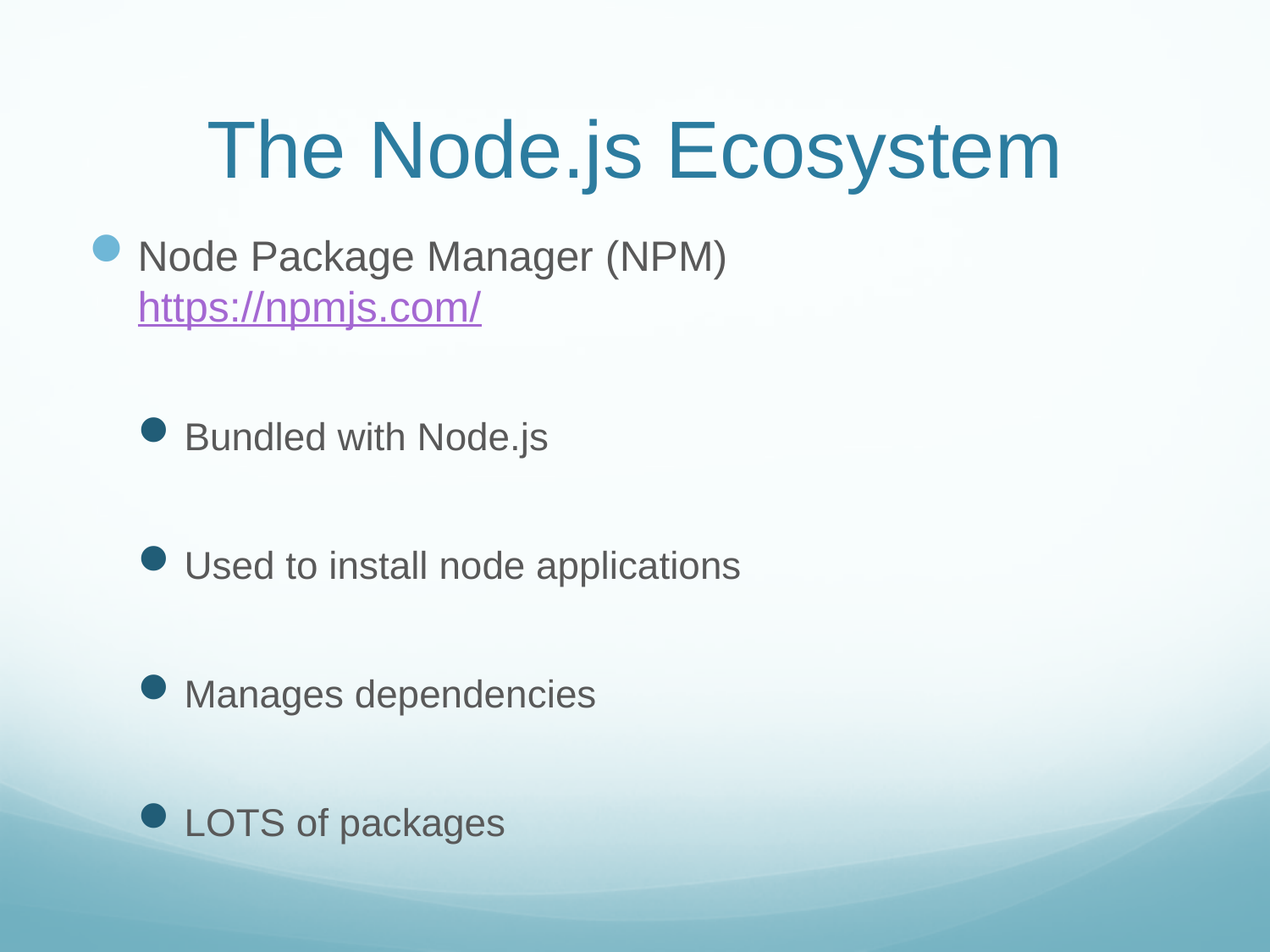

# The Node.js Ecosystem
Node Package Manager (NPM) 			https://npmjs.com/

Bundled with Node.js

Used to install node applications

Manages dependencies

LOTS of packages